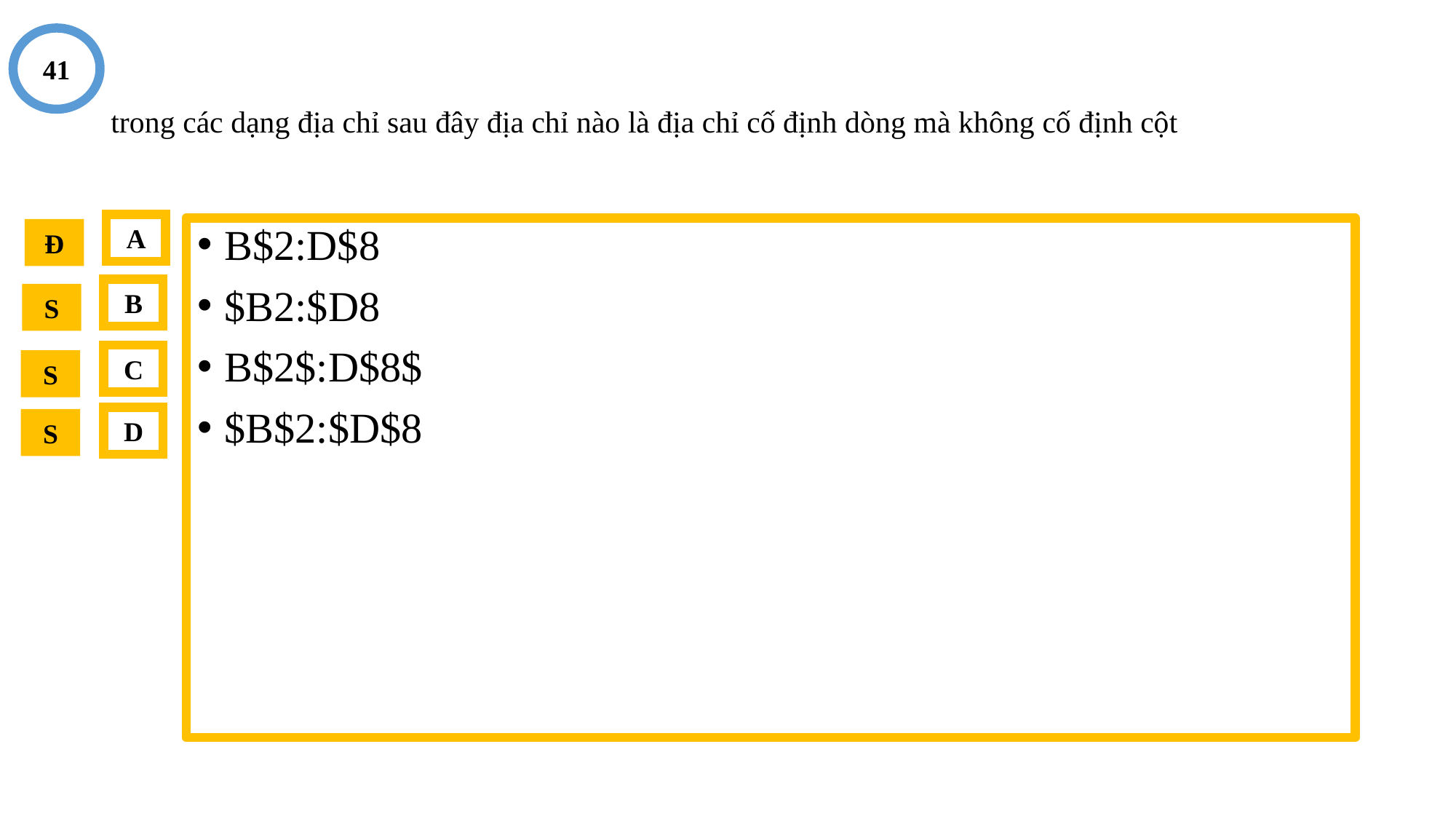

41
# trong các dạng địa chỉ sau đây địa chỉ nào là địa chỉ cố định dòng mà không cố định cột
A
B$2:D$8
$B2:$D8
B$2$:D$8$
$B$2:$D$8
Đ
B
S
C
S
D
S